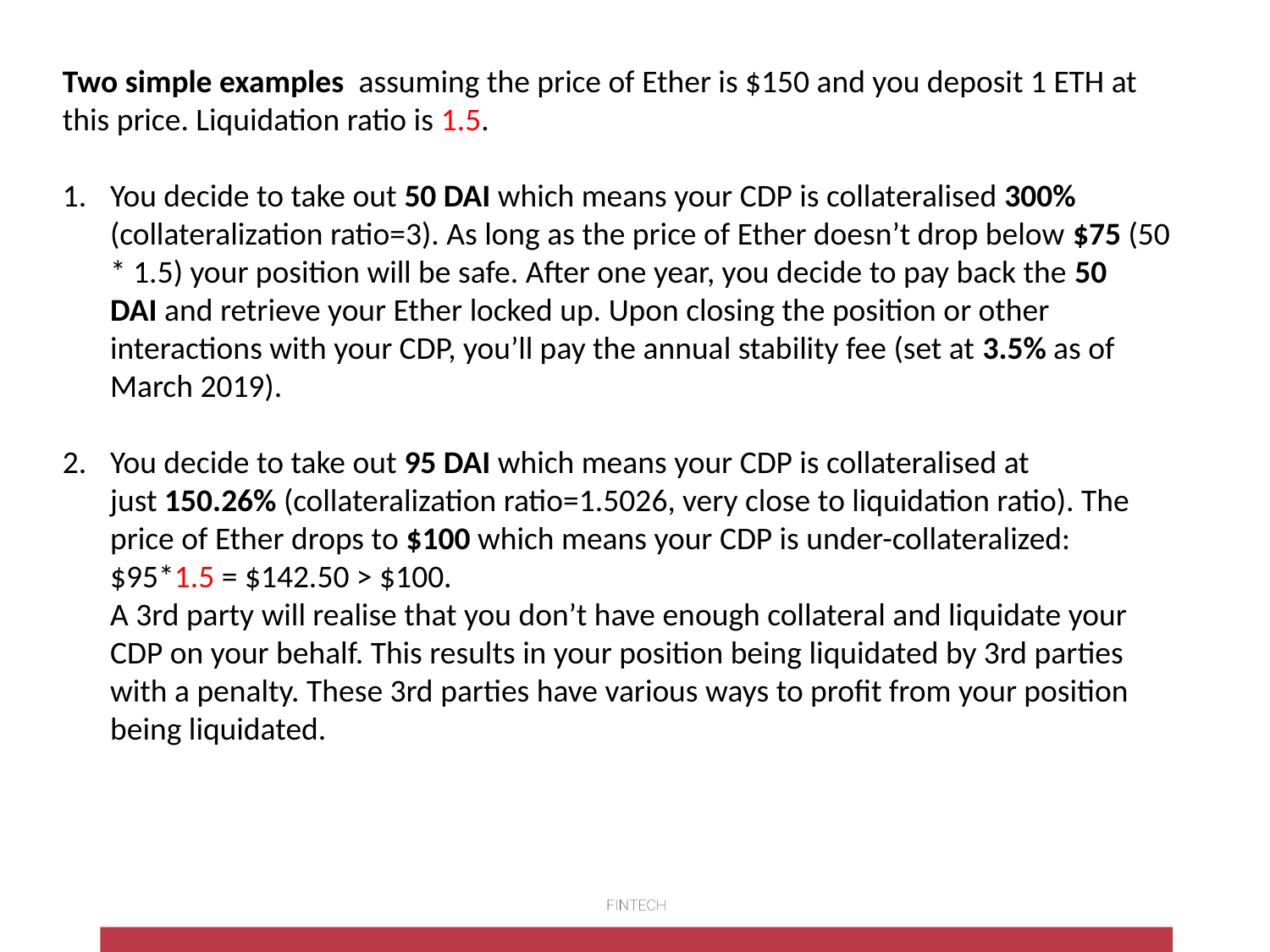

Two simple examples  assuming the price of Ether is $150 and you deposit 1 ETH at this price. Liquidation ratio is 1.5.

You decide to take out 50 DAI which means your CDP is collateralised 300% (collateralization ratio=3). As long as the price of Ether doesn’t drop below $75 (50 * 1.5) your position will be safe. After one year, you decide to pay back the 50 DAI and retrieve your Ether locked up. Upon closing the position or other interactions with your CDP, you’ll pay the annual stability fee (set at 3.5% as of March 2019).

You decide to take out 95 DAI which means your CDP is collateralised at just 150.26% (collateralization ratio=1.5026, very close to liquidation ratio). The price of Ether drops to $100 which means your CDP is under-collateralized: $95*1.5 = $142.50 > $100.
A 3rd party will realise that you don’t have enough collateral and liquidate your CDP on your behalf. This results in your position being liquidated by 3rd parties with a penalty. These 3rd parties have various ways to profit from your position being liquidated.